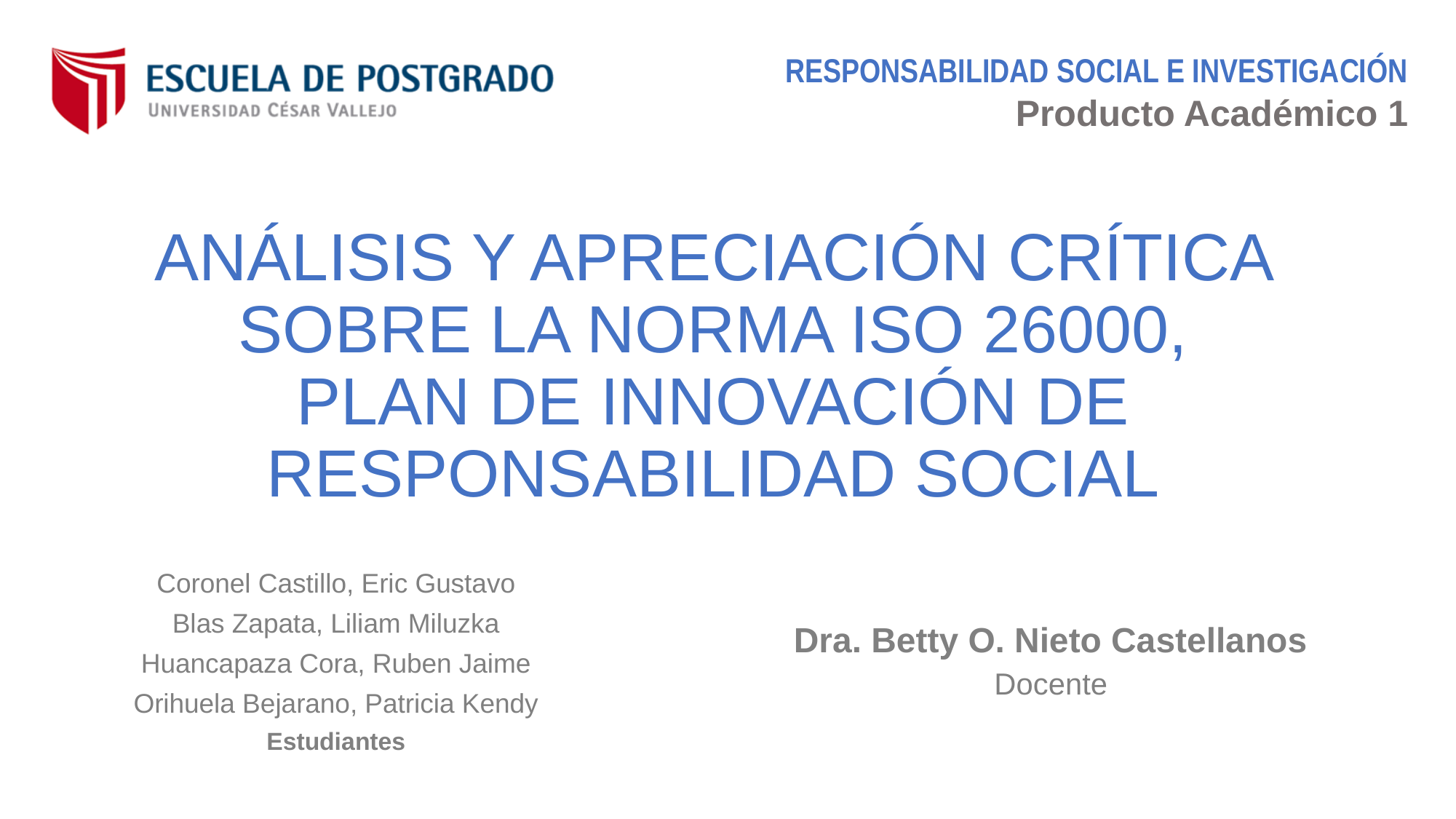

RESPONSABILIDAD SOCIAL E INVESTIGACIÓN
Producto Académico 1
# ANÁLISIS Y APRECIACIÓN CRÍTICA SOBRE LA NORMA ISO 26000, PLAN DE INNOVACIÓN DE RESPONSABILIDAD SOCIAL